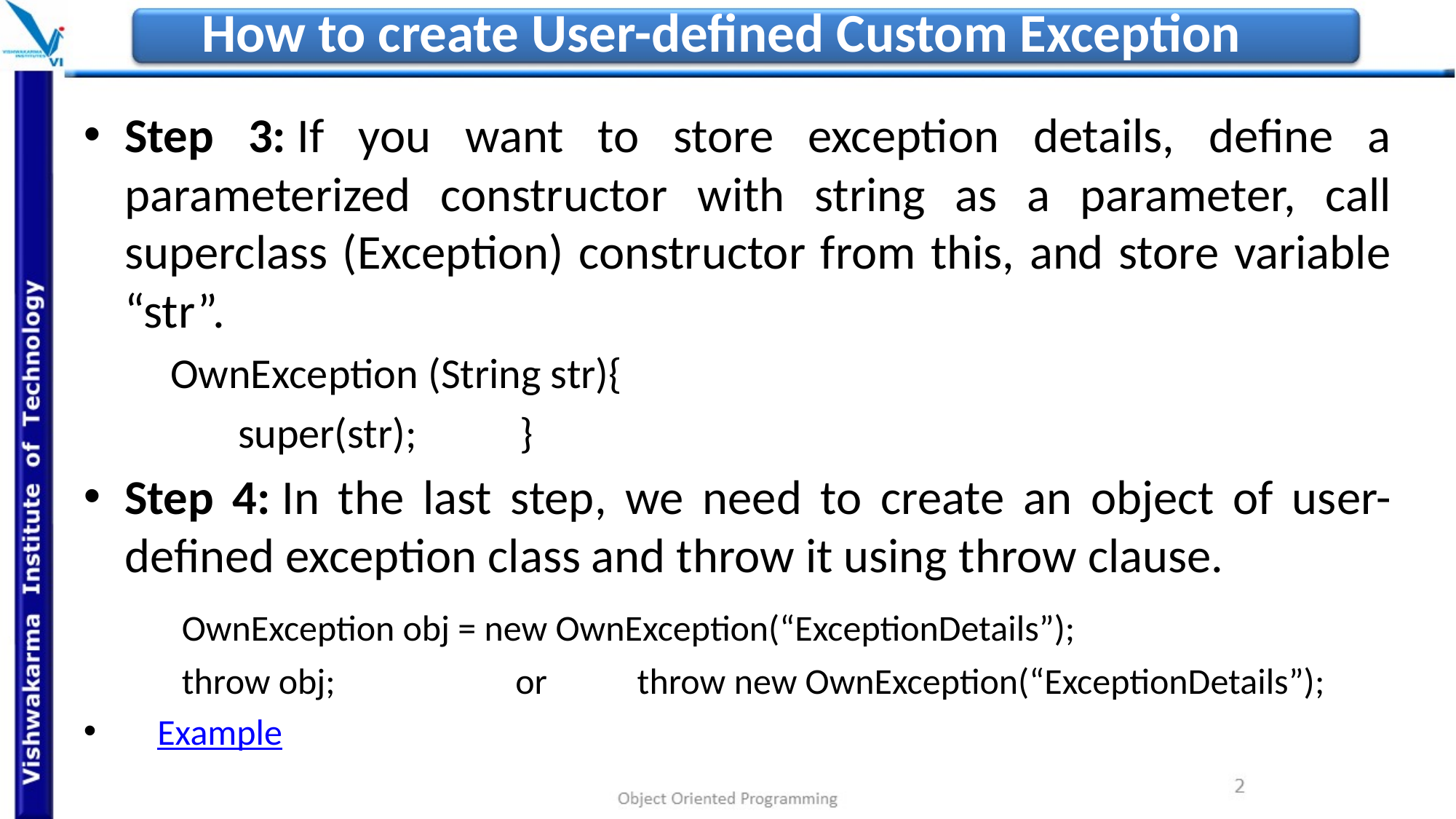

# How to create User-defined Custom Exception
Step 3: If you want to store exception details, define a parameterized constructor with string as a parameter, call superclass (Exception) constructor from this, and store variable “str”.
         OwnException (String str){
                super(str);	}
Step 4: In the last step, we need to create an object of user-defined exception class and throw it using throw clause.
         OwnException obj = new OwnException(“ExceptionDetails”);
            throw obj;                      or           throw new OwnException(“ExceptionDetails”);
    Example